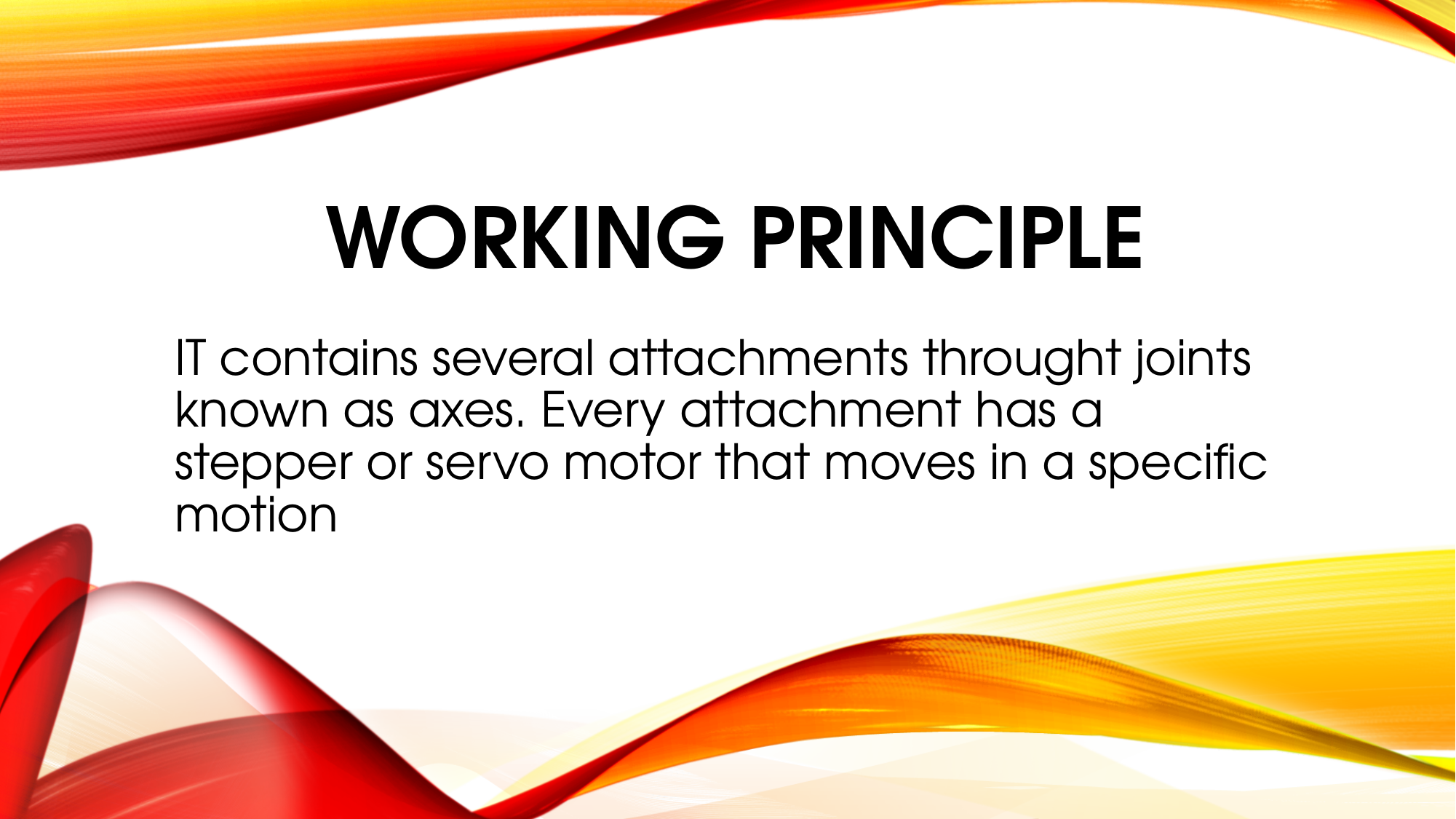

# Working principle
IT contains several attachments throught joints known as axes. Every attachment has a stepper or servo motor that moves in a specific motion